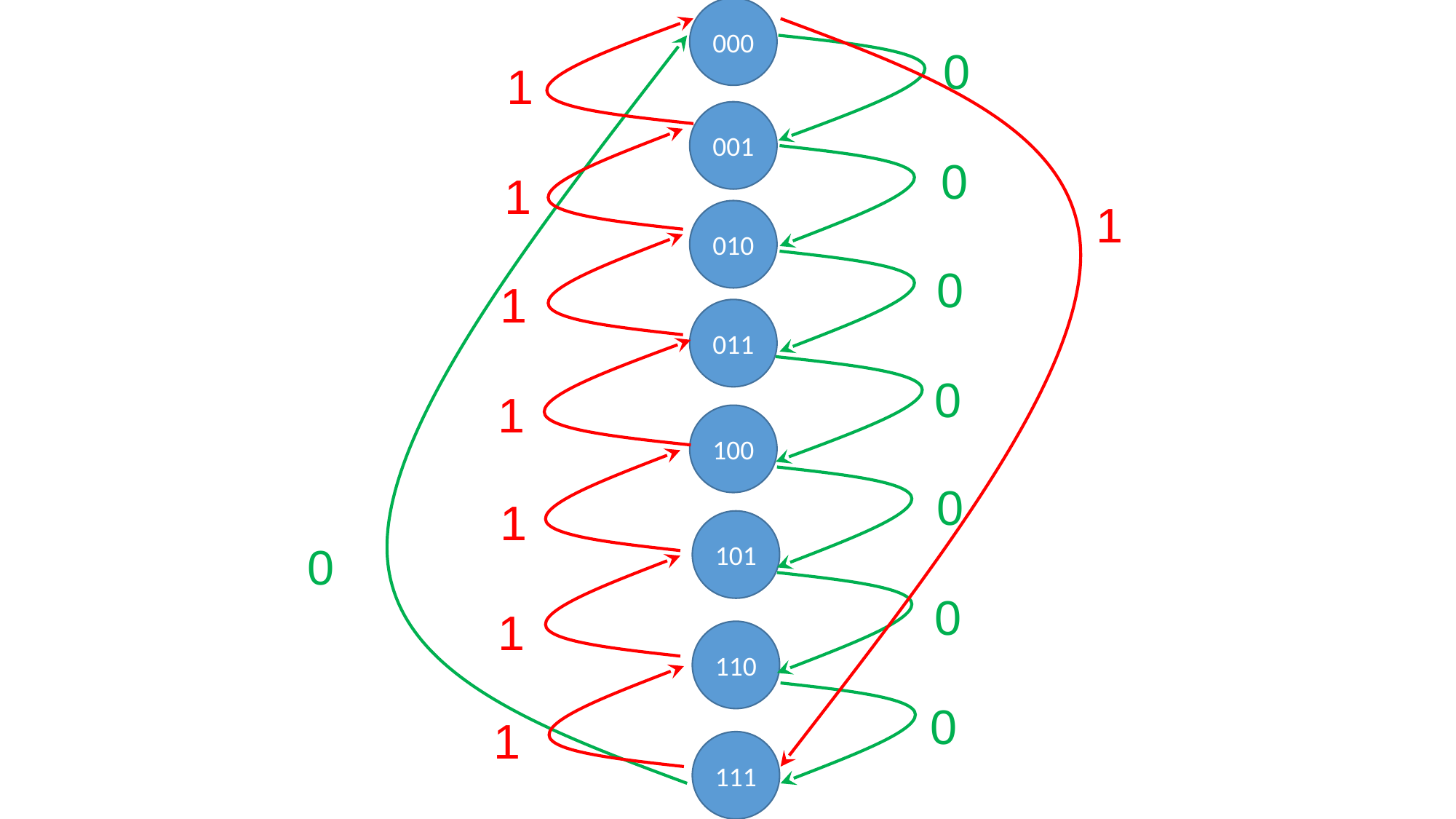

000

0
1
001

0

1
1
010

0
1
011

0
1
100

0
1
101
0

0
1
110

0
1
111